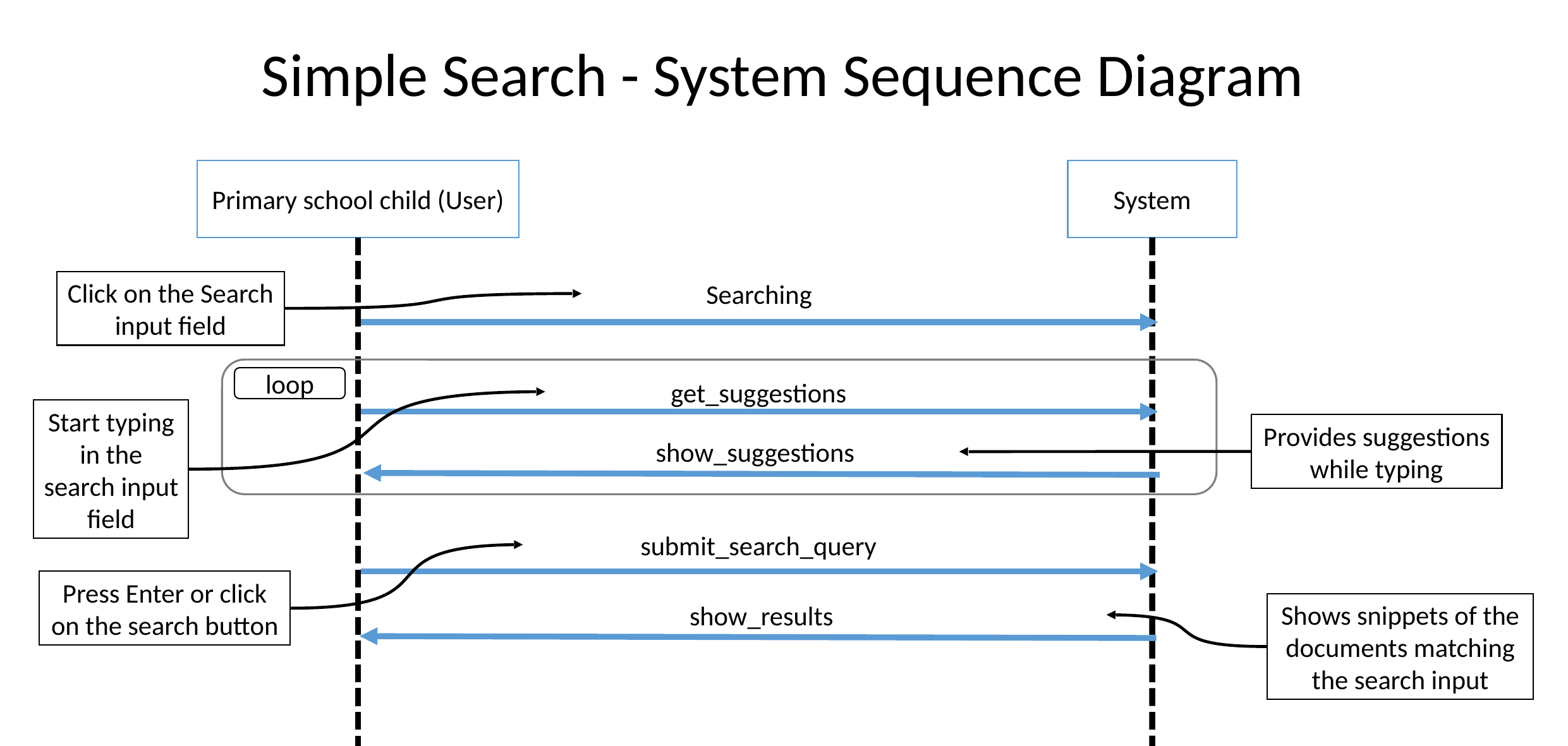

# Simple Search - System Sequence Diagram
Primary school child (User)
System
Click on the Search input field
Searching

loop
get_suggestions
Start typing in the search input field
Provides suggestions while typing
show_suggestions
submit_search_query
Press Enter or click on the search button
Shows snippets of the documents matching the search input
show_results